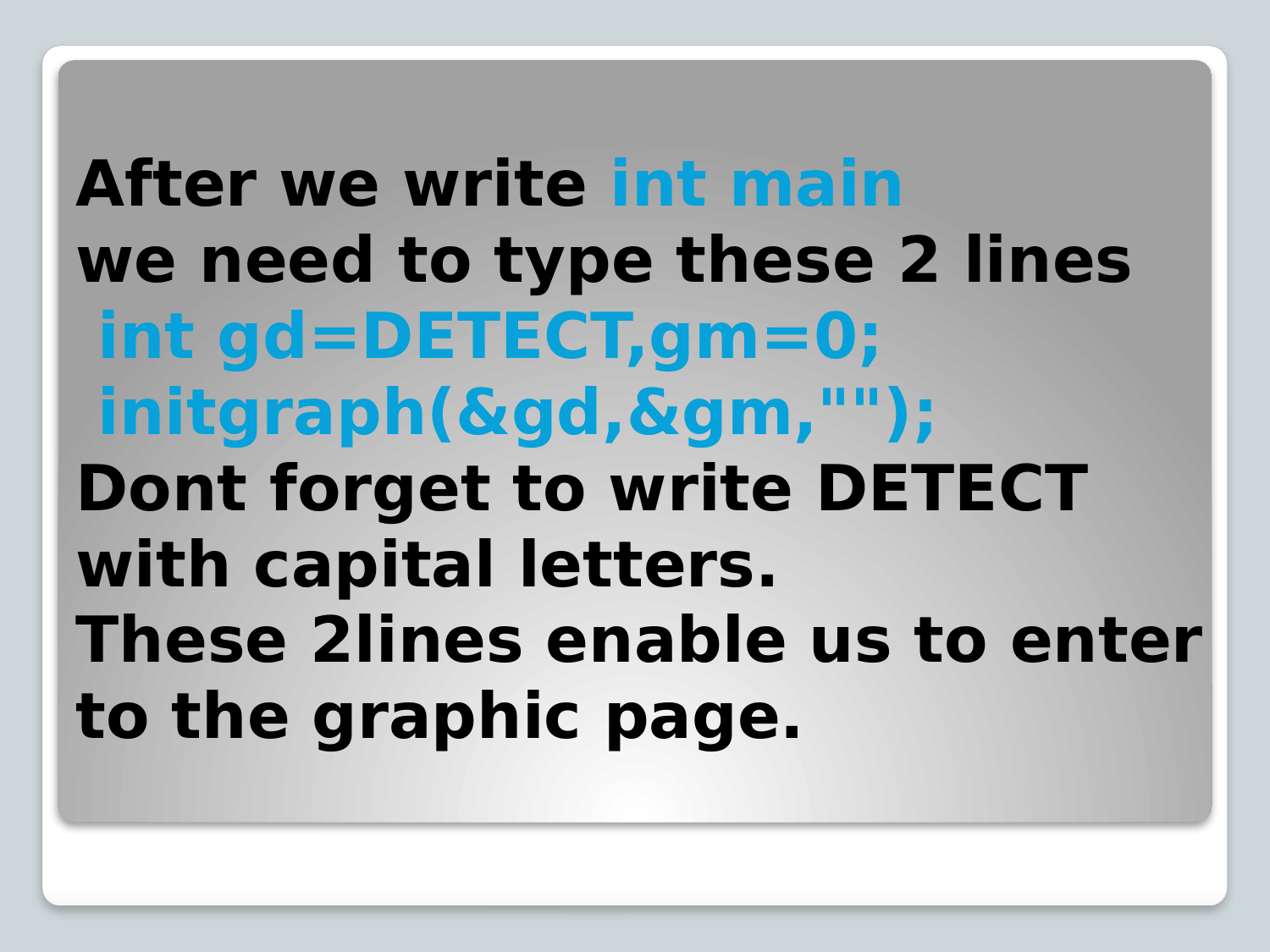

# After we write int main we need to type these 2 lines int gd=DETECT,gm=0; initgraph(&gd,&gm,""); Dont forget to write DETECT with capital letters. These 2lines enable us to enter to the graphic page.